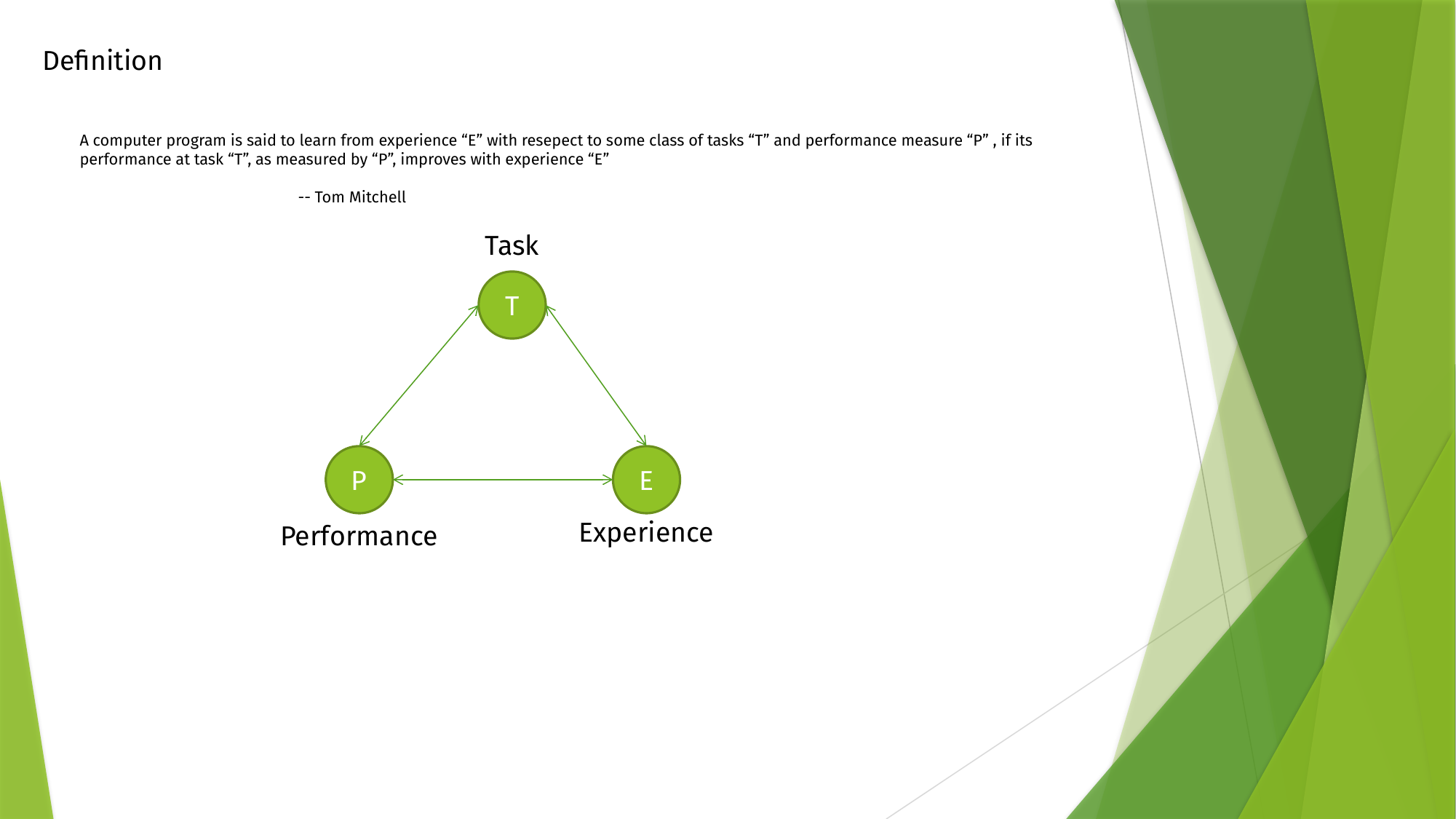

Definition
A computer program is said to learn from experience “E” with resepect to some class of tasks “T” and performance measure “P” , if its performance at task “T”, as measured by “P”, improves with experience “E”
											-- Tom Mitchell
Task
T
P
E
Experience
Performance